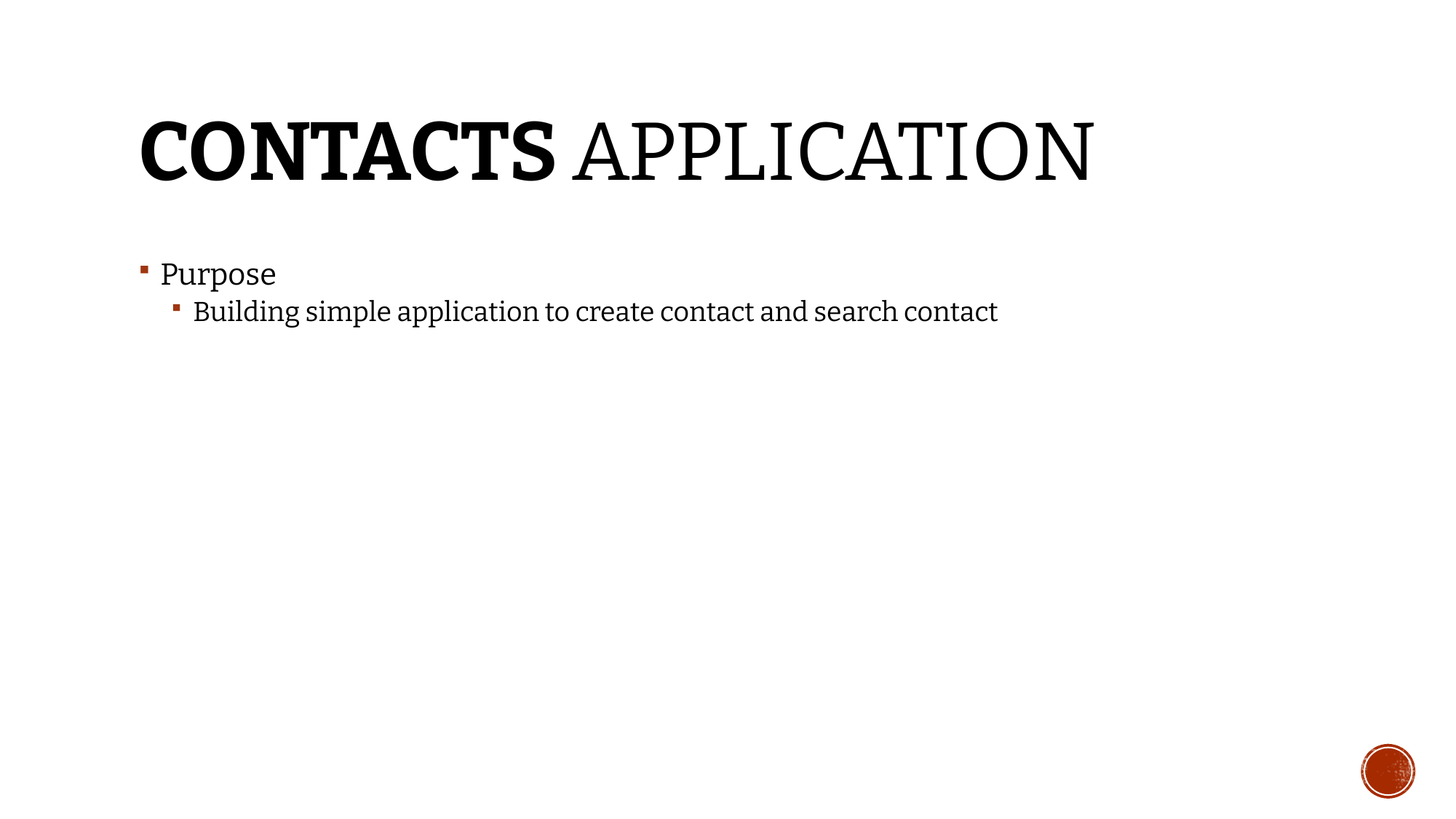

# CONTACTS ApPlication
Purpose
Building simple application to create contact and search contact